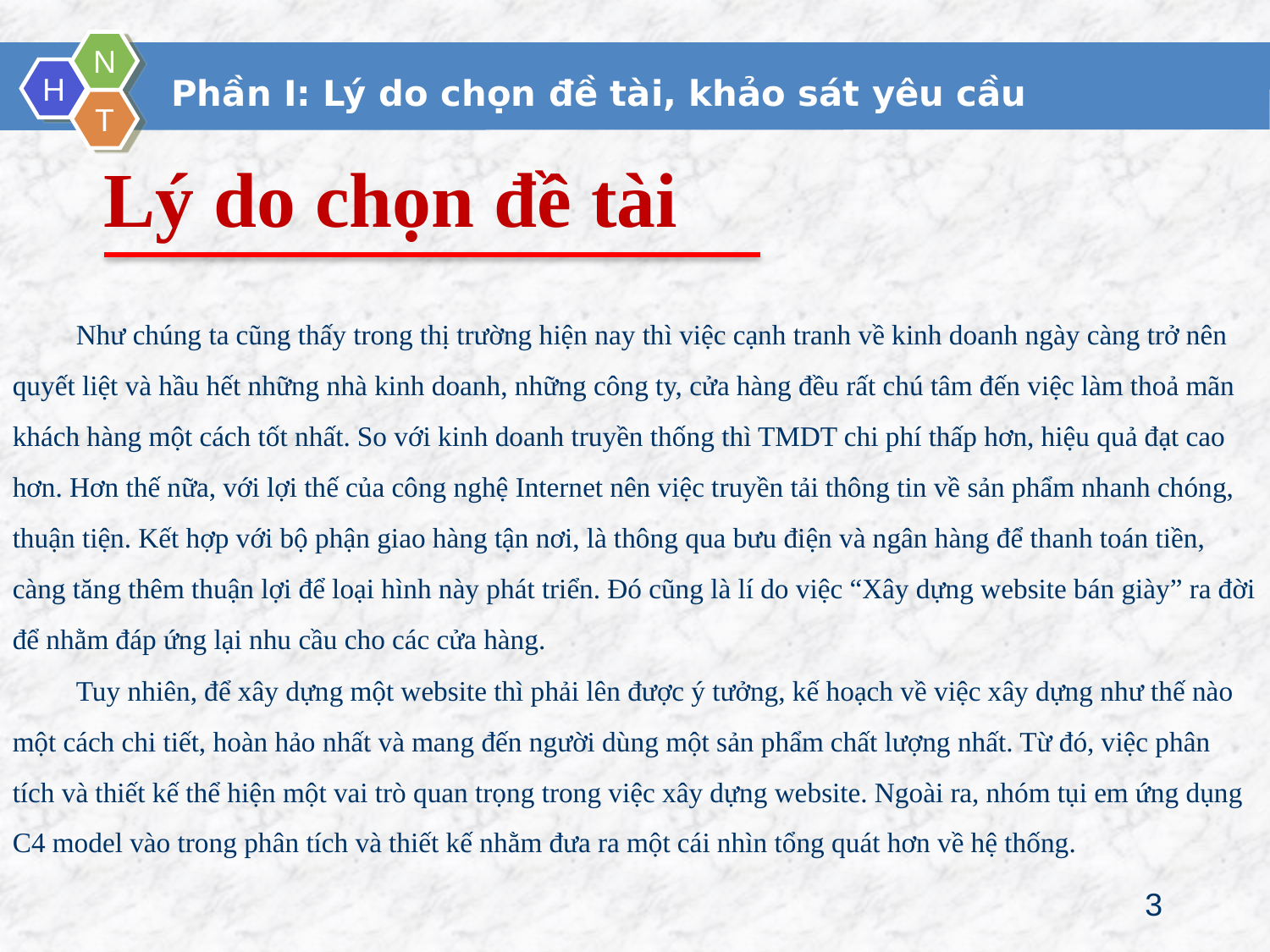

# Phần I: Lý do chọn đề tài, khảo sát yêu cầu
Lý do chọn đề tài
Như chúng ta cũng thấy trong thị trường hiện nay thì việc cạnh tranh về kinh doanh ngày càng trở nên quyết liệt và hầu hết những nhà kinh doanh, những công ty, cửa hàng đều rất chú tâm đến việc làm thoả mãn khách hàng một cách tốt nhất. So với kinh doanh truyền thống thì TMDT chi phí thấp hơn, hiệu quả đạt cao hơn. Hơn thế nữa, với lợi thế của công nghệ Internet nên việc truyền tải thông tin về sản phẩm nhanh chóng, thuận tiện. Kết hợp với bộ phận giao hàng tận nơi, là thông qua bưu điện và ngân hàng để thanh toán tiền, càng tăng thêm thuận lợi để loại hình này phát triển. Đó cũng là lí do việc “Xây dựng website bán giày” ra đời để nhằm đáp ứng lại nhu cầu cho các cửa hàng.
Tuy nhiên, để xây dựng một website thì phải lên được ý tưởng, kế hoạch về việc xây dựng như thế nào một cách chi tiết, hoàn hảo nhất và mang đến người dùng một sản phẩm chất lượng nhất. Từ đó, việc phân tích và thiết kế thể hiện một vai trò quan trọng trong việc xây dựng website. Ngoài ra, nhóm tụi em ứng dụng C4 model vào trong phân tích và thiết kế nhằm đưa ra một cái nhìn tổng quát hơn về hệ thống.